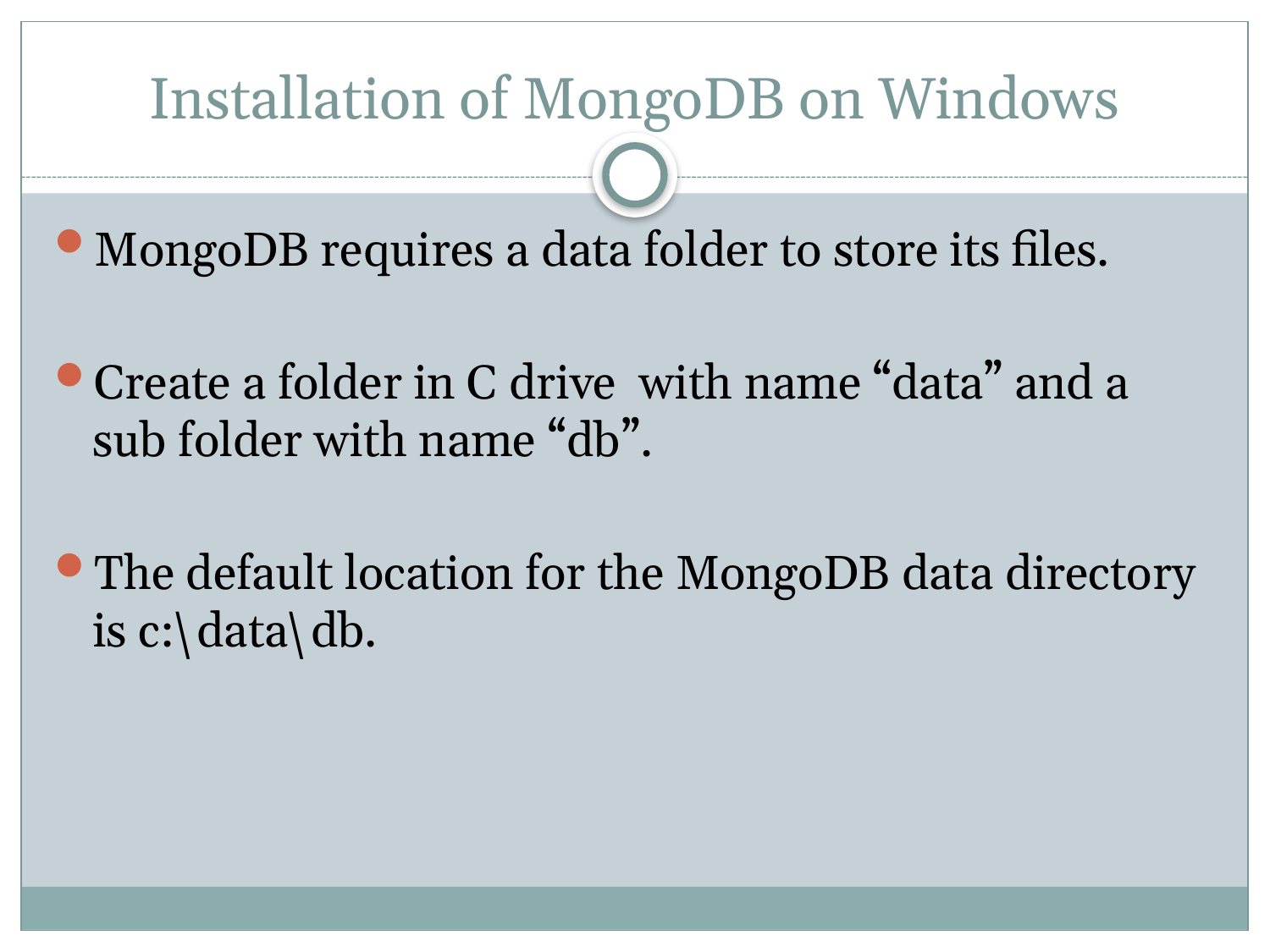

# Installation of MongoDB on Windows
MongoDB requires a data folder to store its files.

Create a folder in C drive  with name “data” and a sub folder with name “db”.

The default location for the MongoDB data directory is c:\data\db.